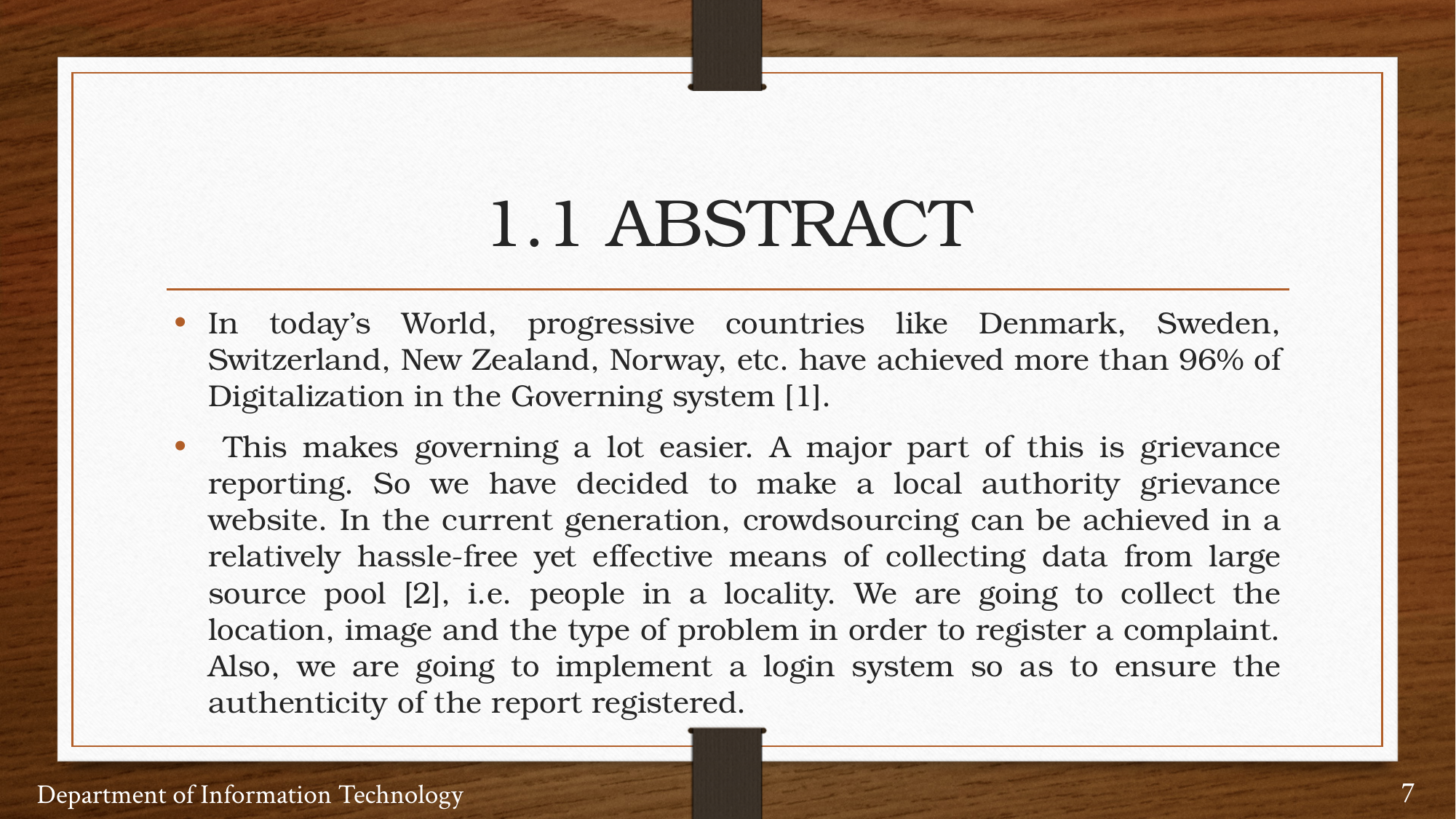

# 1.1 ABSTRACT
In today’s World, progressive countries like Denmark, Sweden, Switzerland, New Zealand, Norway, etc. have achieved more than 96% of Digitalization in the Governing system [1].
 This makes governing a lot easier. A major part of this is grievance reporting. So we have decided to make a local authority grievance website. In the current generation, crowdsourcing can be achieved in a relatively hassle-free yet effective means of collecting data from large source pool [2], i.e. people in a locality. We are going to collect the location, image and the type of problem in order to register a complaint. Also, we are going to implement a login system so as to ensure the authenticity of the report registered.
Department of Information Technology
7